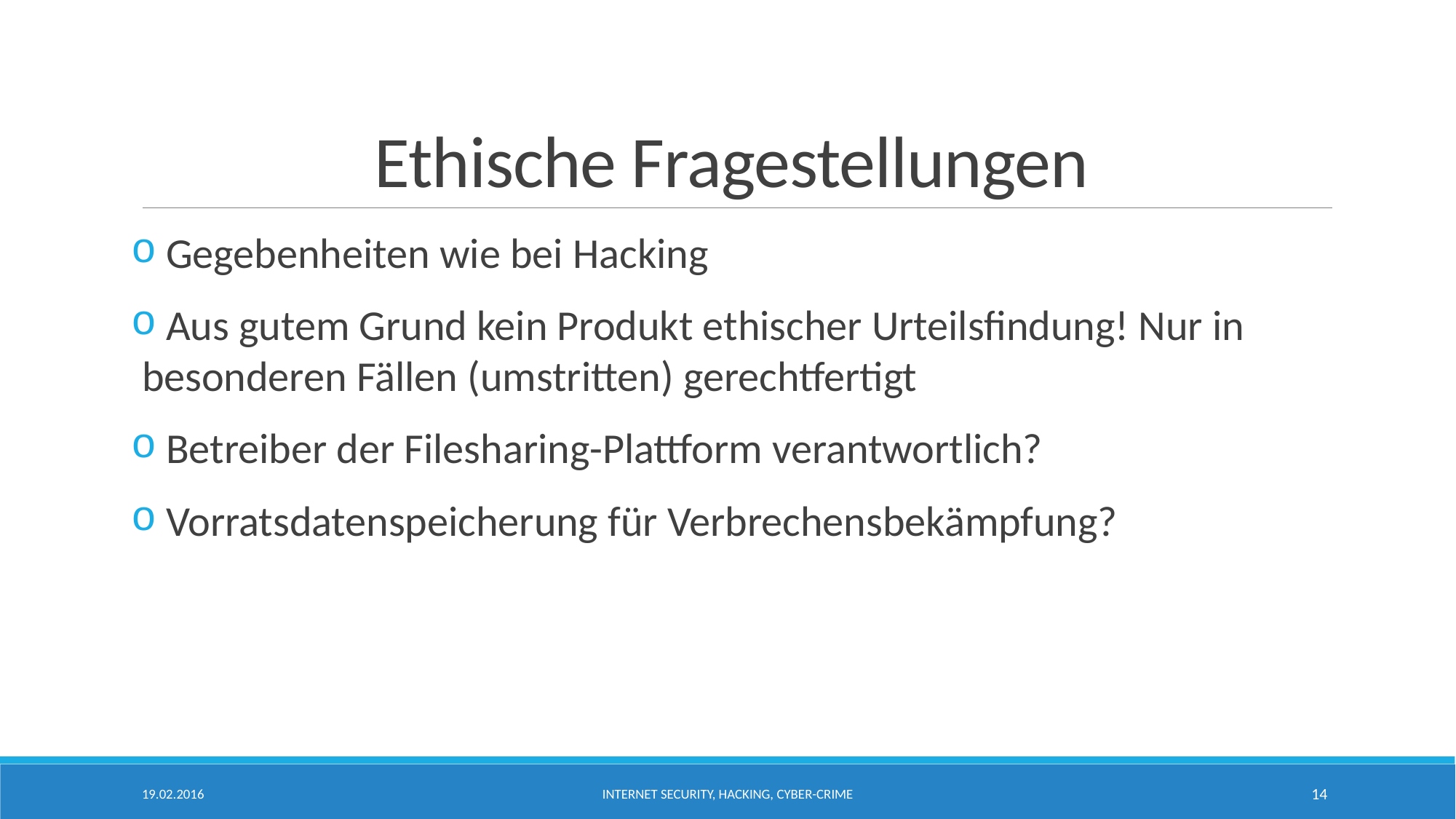

# Ethische Fragestellungen
 Gegebenheiten wie bei Hacking
 Aus gutem Grund kein Produkt ethischer Urteilsfindung! Nur in besonderen Fällen (umstritten) gerechtfertigt
 Betreiber der Filesharing-Plattform verantwortlich?
 Vorratsdatenspeicherung für Verbrechensbekämpfung?
19.02.2016
Internet Security, Hacking, Cyber-crime
14